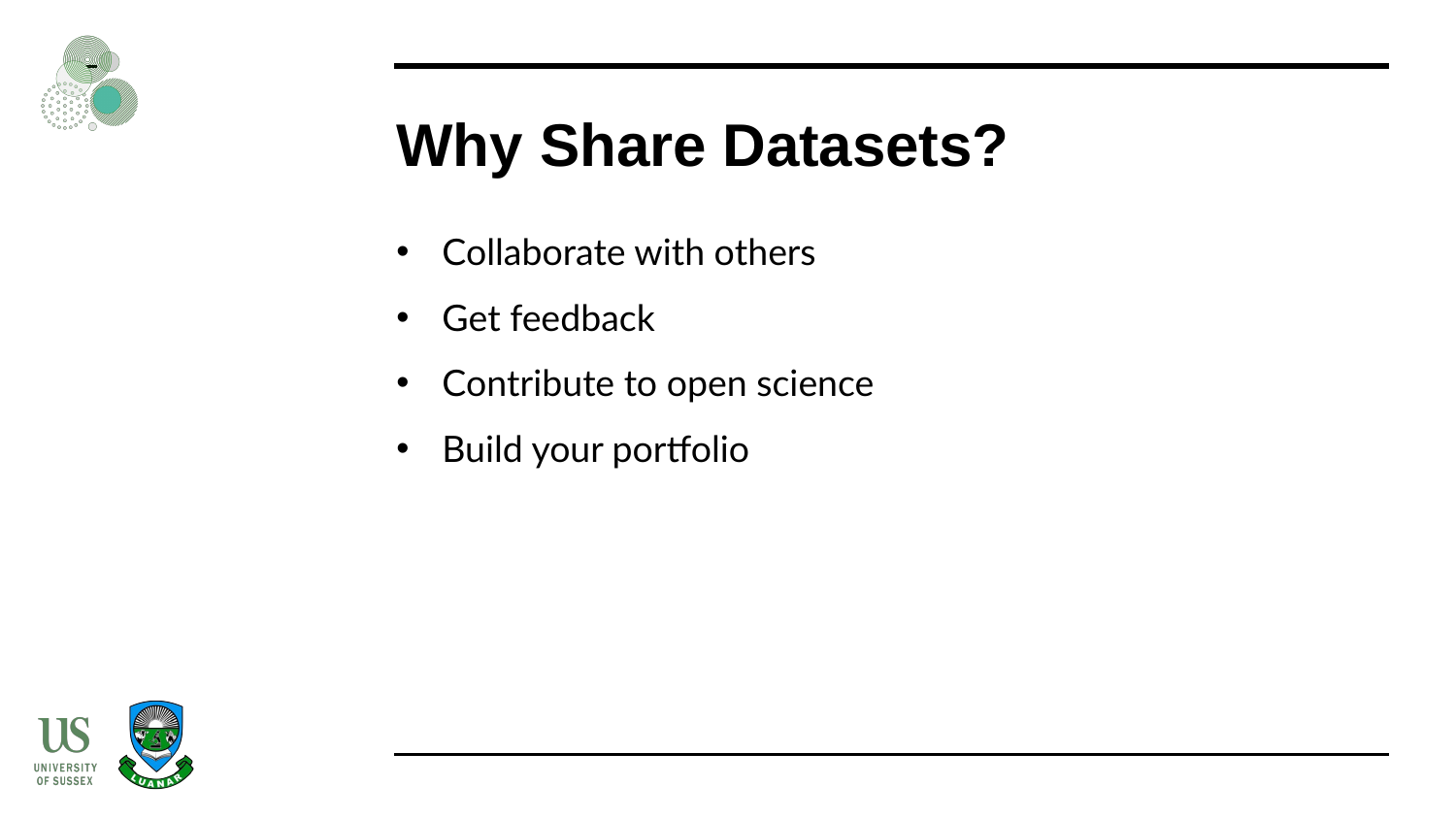

# Why Share Datasets?
Collaborate with others
Get feedback
Contribute to open science
Build your portfolio